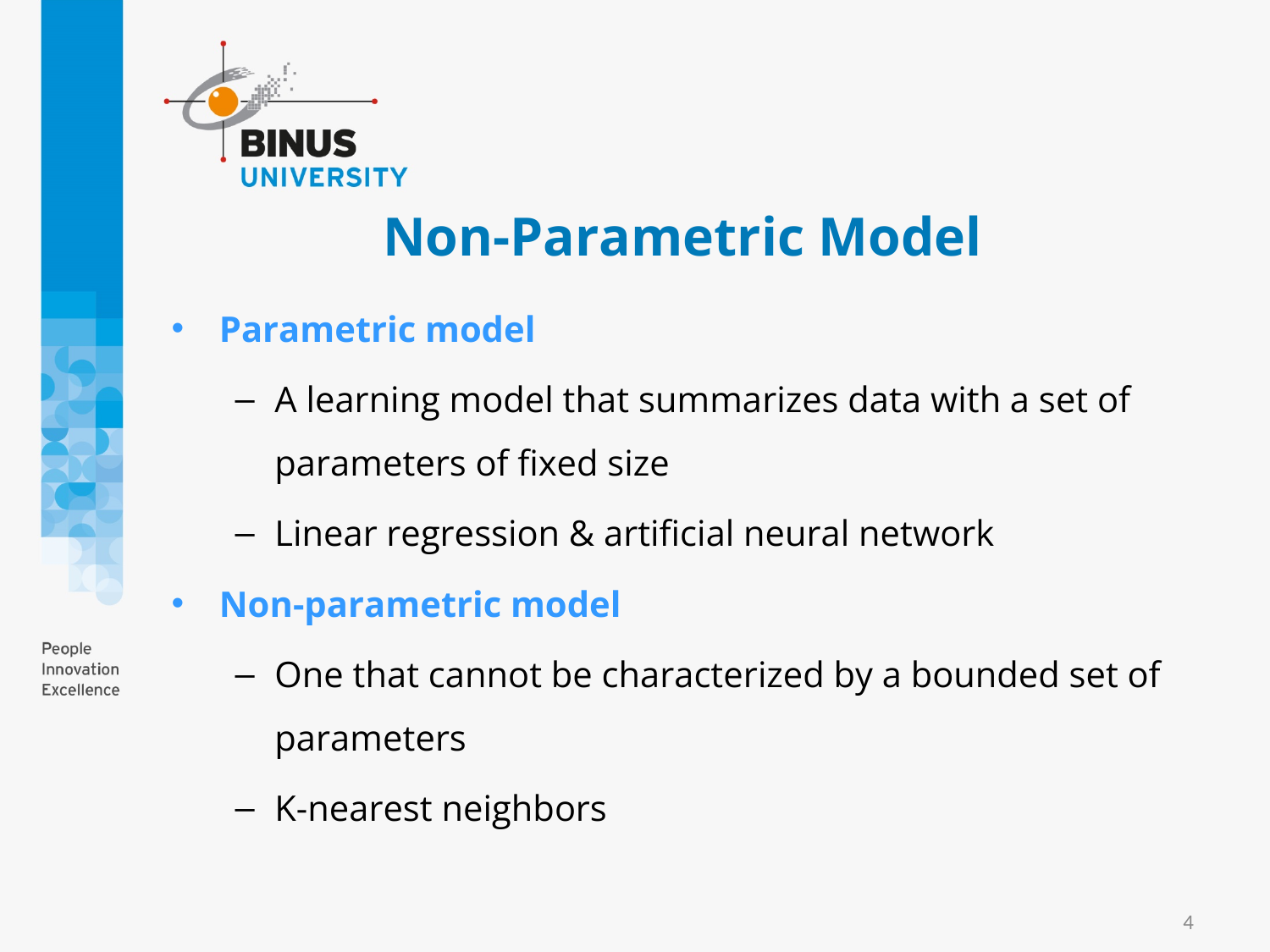

# Non-Parametric Model
Parametric model
A learning model that summarizes data with a set of parameters of fixed size
Linear regression & artificial neural network
Non-parametric model
One that cannot be characterized by a bounded set of parameters
K-nearest neighbors
4